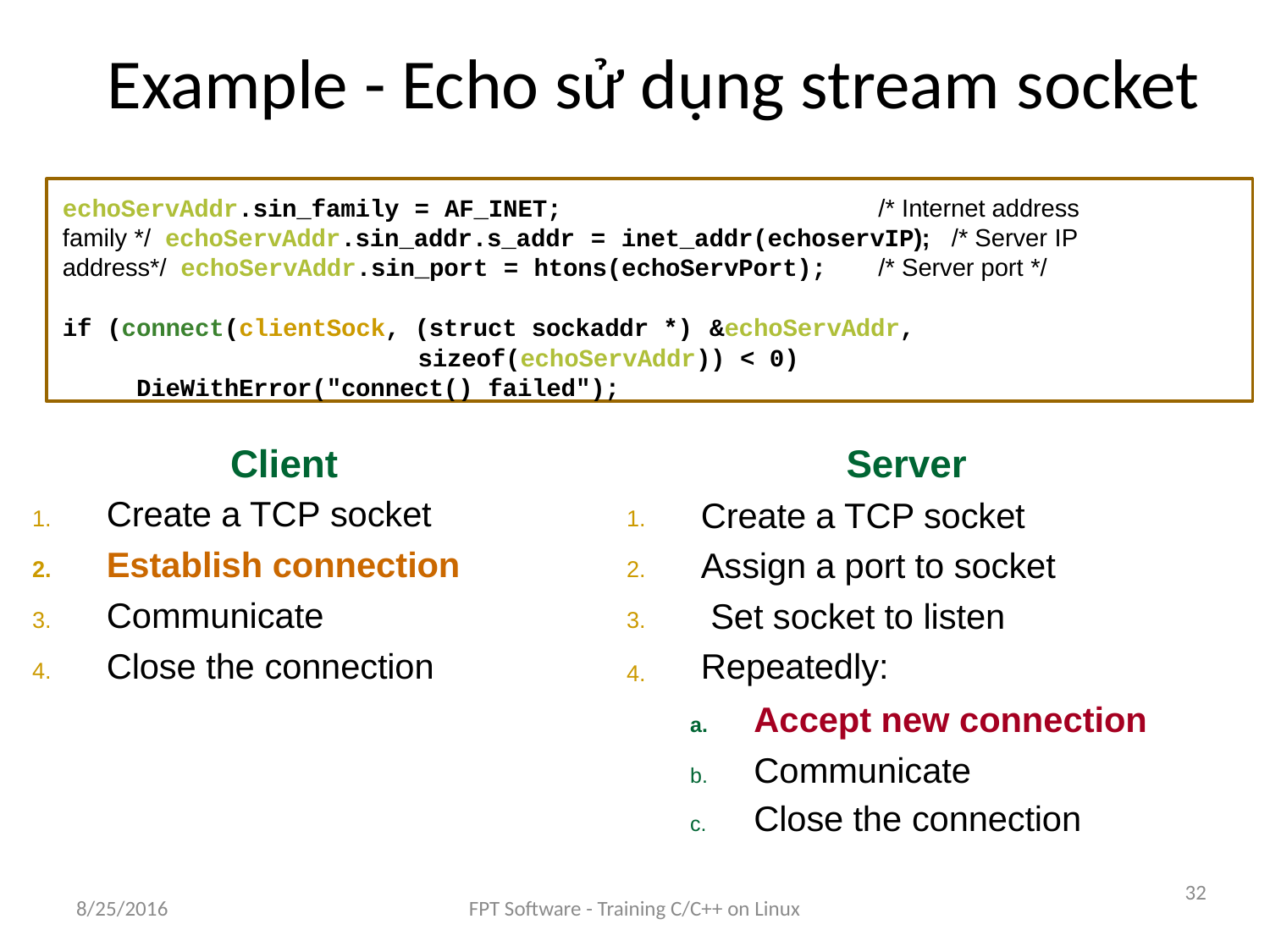

# Example - Echo sử dụng stream socket
echoServAddr.sin_family = AF_INET;		/* Internet address family */  echoServAddr.sin_addr.s_addr = inet_addr(echoservIP);	/* Server IP address*/  echoServAddr.sin_port = htons(echoServPort);		/* Server port */

if (connect(clientSock, (struct sockaddr *) &echoServAddr,
sizeof(echoServAddr)) < 0)  DieWithError("connect() failed");
Server  Create a TCP socket  Assign a port to socket  Set socket to listen  Repeatedly:
Client
Create a TCP socket
Establish connection
Communicate
Close the connection
1.
1.
2.
2.
3.
3.
4.
4.
Accept new connection
Communicate
Close the connection
8/25/2016
FPT Software - Training C/C++ on Linux
32